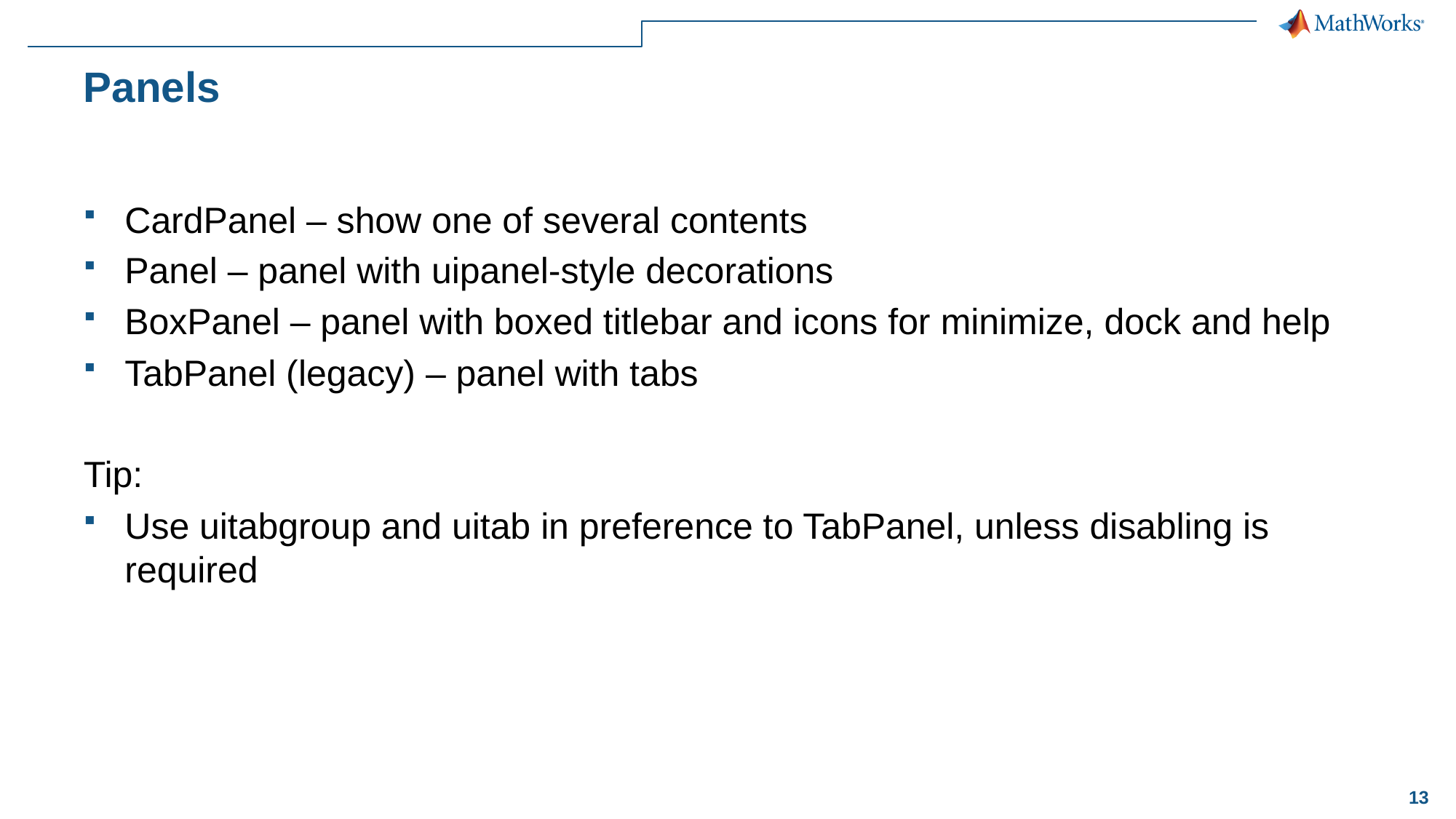

# Panels
CardPanel – show one of several contents
Panel – panel with uipanel-style decorations
BoxPanel – panel with boxed titlebar and icons for minimize, dock and help
TabPanel (legacy) – panel with tabs

Tip:
Use uitabgroup and uitab in preference to TabPanel, unless disabling is required